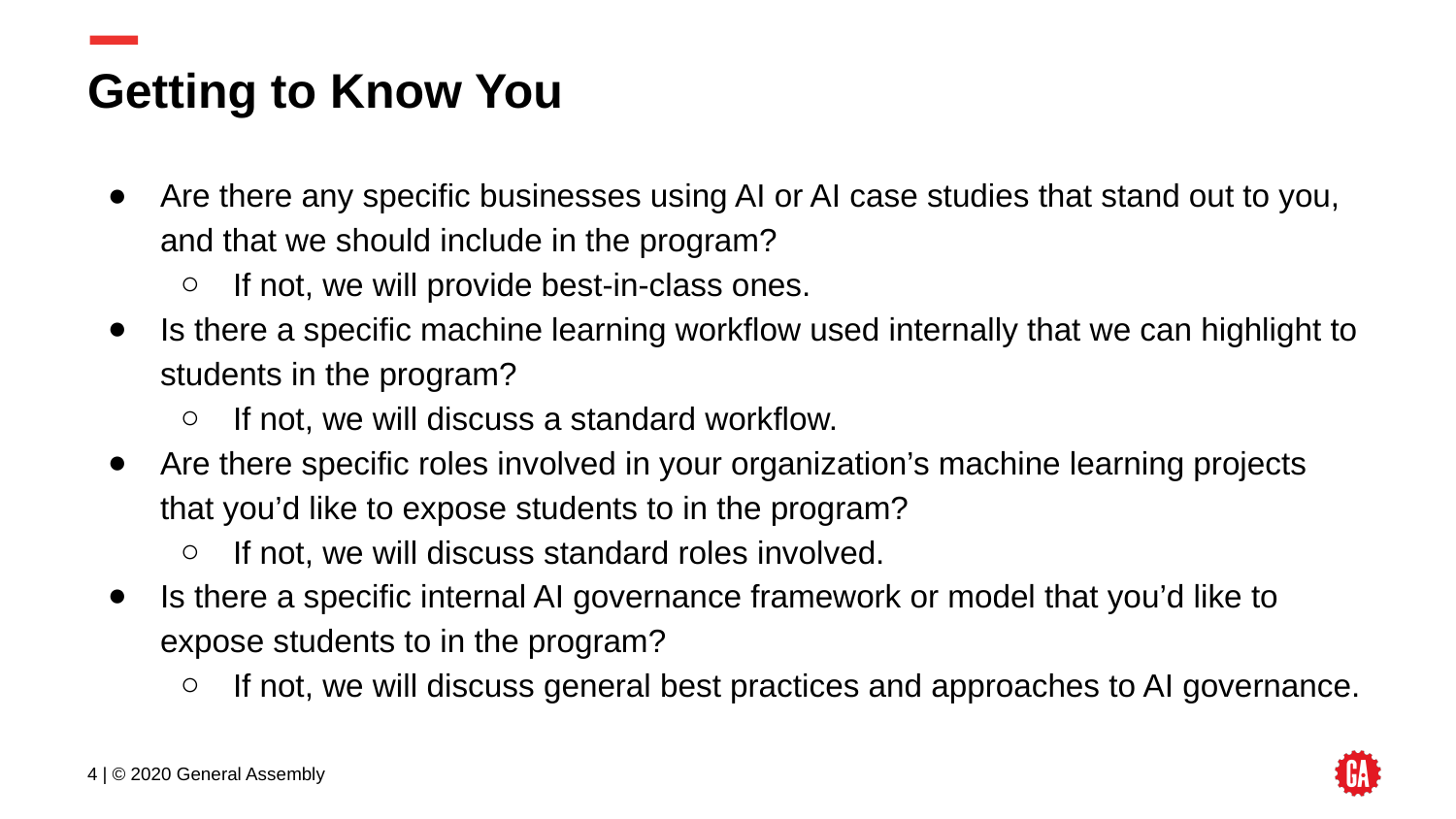

# Getting to Know You
Are there any specific businesses using AI or AI case studies that stand out to you, and that we should include in the program?
If not, we will provide best-in-class ones.
Is there a specific machine learning workflow used internally that we can highlight to students in the program?
If not, we will discuss a standard workflow.
Are there specific roles involved in your organization’s machine learning projects that you’d like to expose students to in the program?
If not, we will discuss standard roles involved.
Is there a specific internal AI governance framework or model that you’d like to expose students to in the program?
If not, we will discuss general best practices and approaches to AI governance.
4 | © 2020 General Assembly